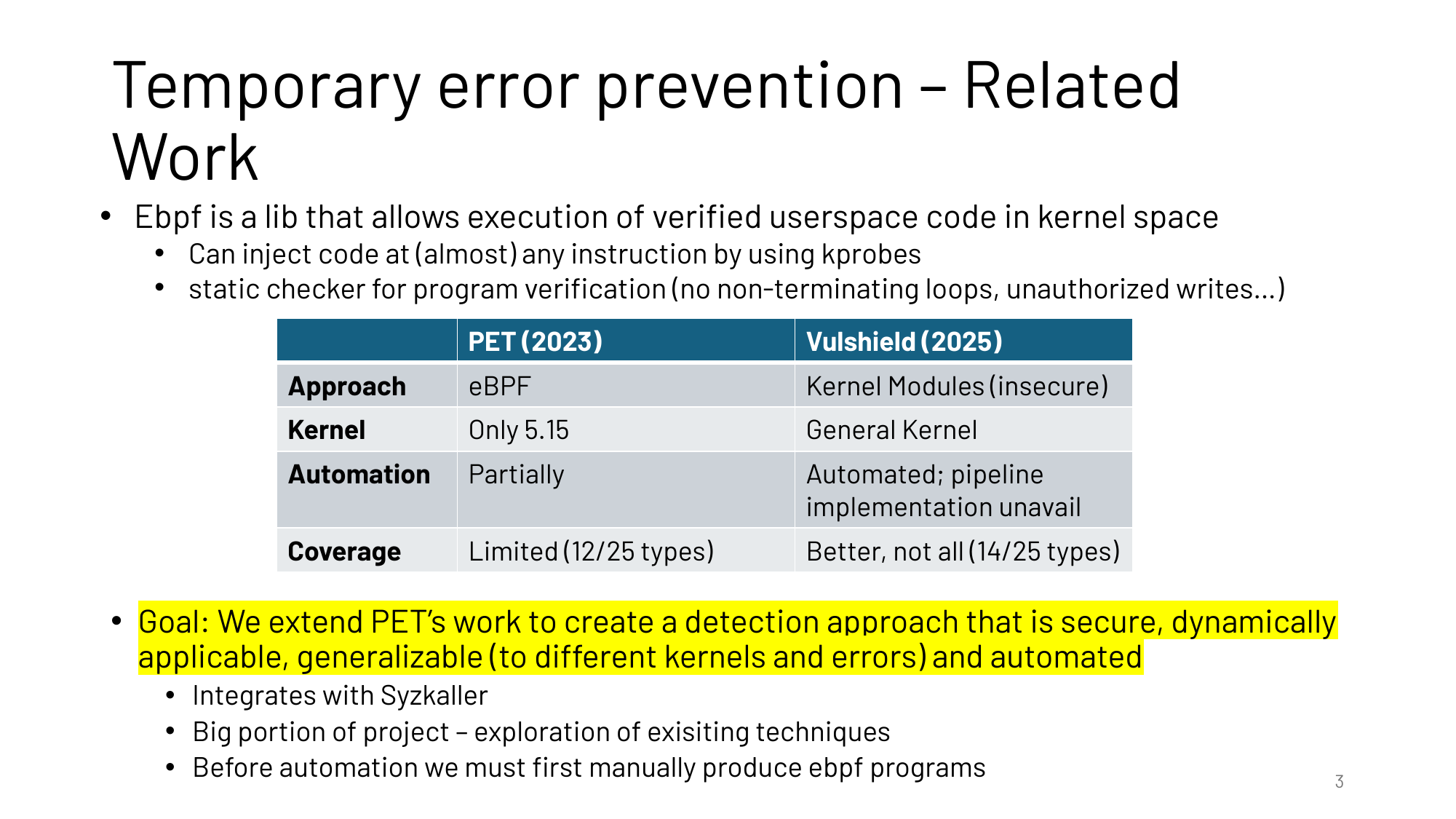

# Temporary error prevention – Related Work
Ebpf is a lib that allows execution of verified userspace code in kernel space
Can inject code at (almost) any instruction by using kprobes
static checker for program verification (no non-terminating loops, unauthorized writes…)

|  | PET (2023) | Vulshield (2025) |
| --- | --- | --- |
| Approach | eBPF | Kernel Modules (insecure) |
| Kernel | Only 5.15 | General Kernel |
| Automation | Partially | Automated; pipeline implementation unavail |
| Coverage | Limited (12/25 types) | Better, not all (14/25 types) |
Goal: We extend PET’s work to create a detection approach that is secure, dynamically applicable, generalizable (to different kernels and errors) and automated
Integrates with Syzkaller
Big portion of project – exploration of exisiting techniques
Before automation we must first manually produce ebpf programs

3